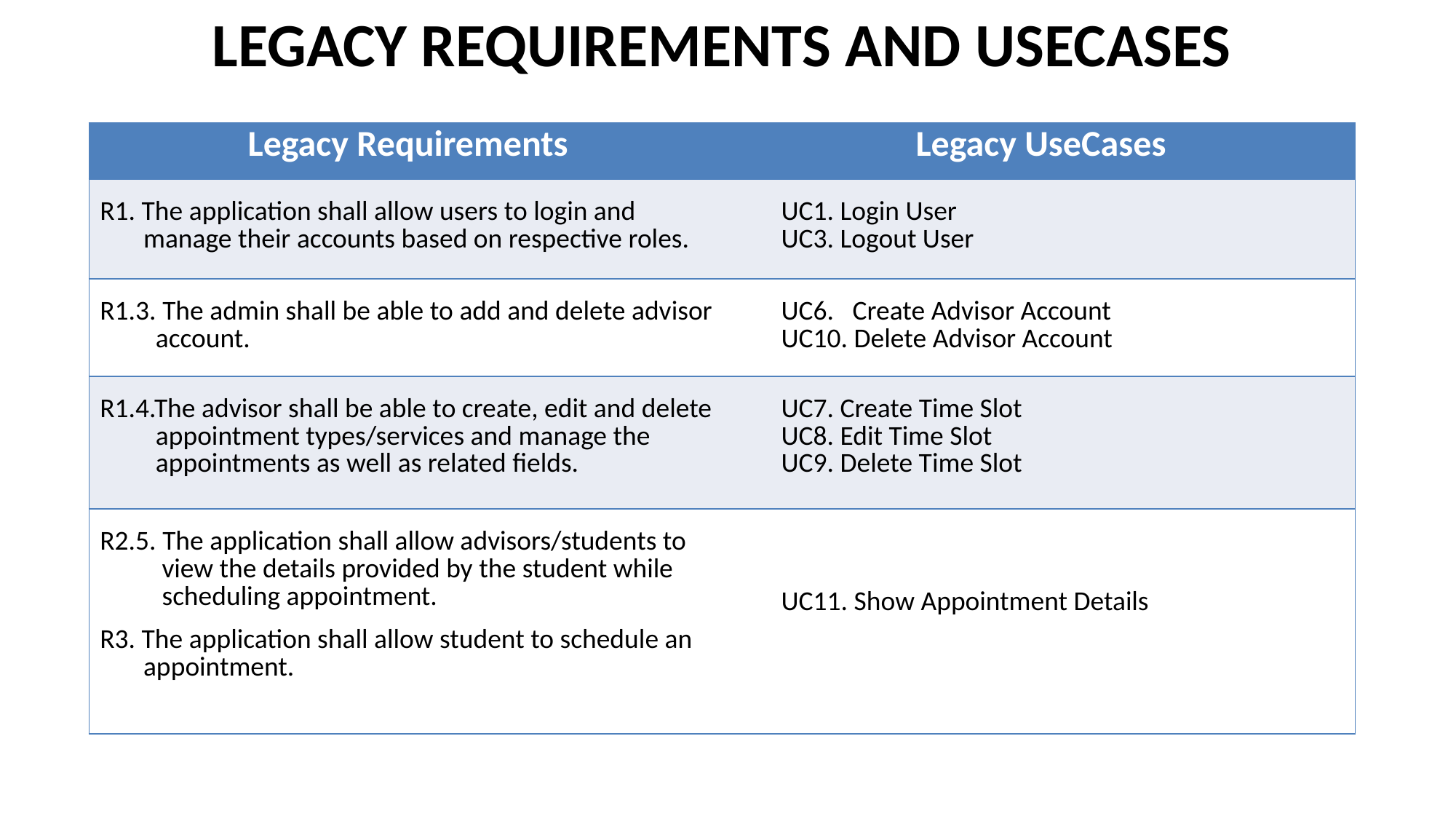

# LEGACY REQUIREMENTS AND USECASES
| Legacy Requirements | Legacy UseCases |
| --- | --- |
| R1. The application shall allow users to login and manage their accounts based on respective roles. | UC1. Login User UC3. Logout User |
| R1.3. The admin shall be able to add and delete advisor account. | UC6. Create Advisor Account UC10. Delete Advisor Account |
| R1.4.The advisor shall be able to create, edit and delete appointment types/services and manage the appointments as well as related fields. | UC7. Create Time Slot UC8. Edit Time Slot UC9. Delete Time Slot |
| R2.5. The application shall allow advisors/students to view the details provided by the student while scheduling appointment. R3. The application shall allow student to schedule an appointment. | UC11. Show Appointment Details |